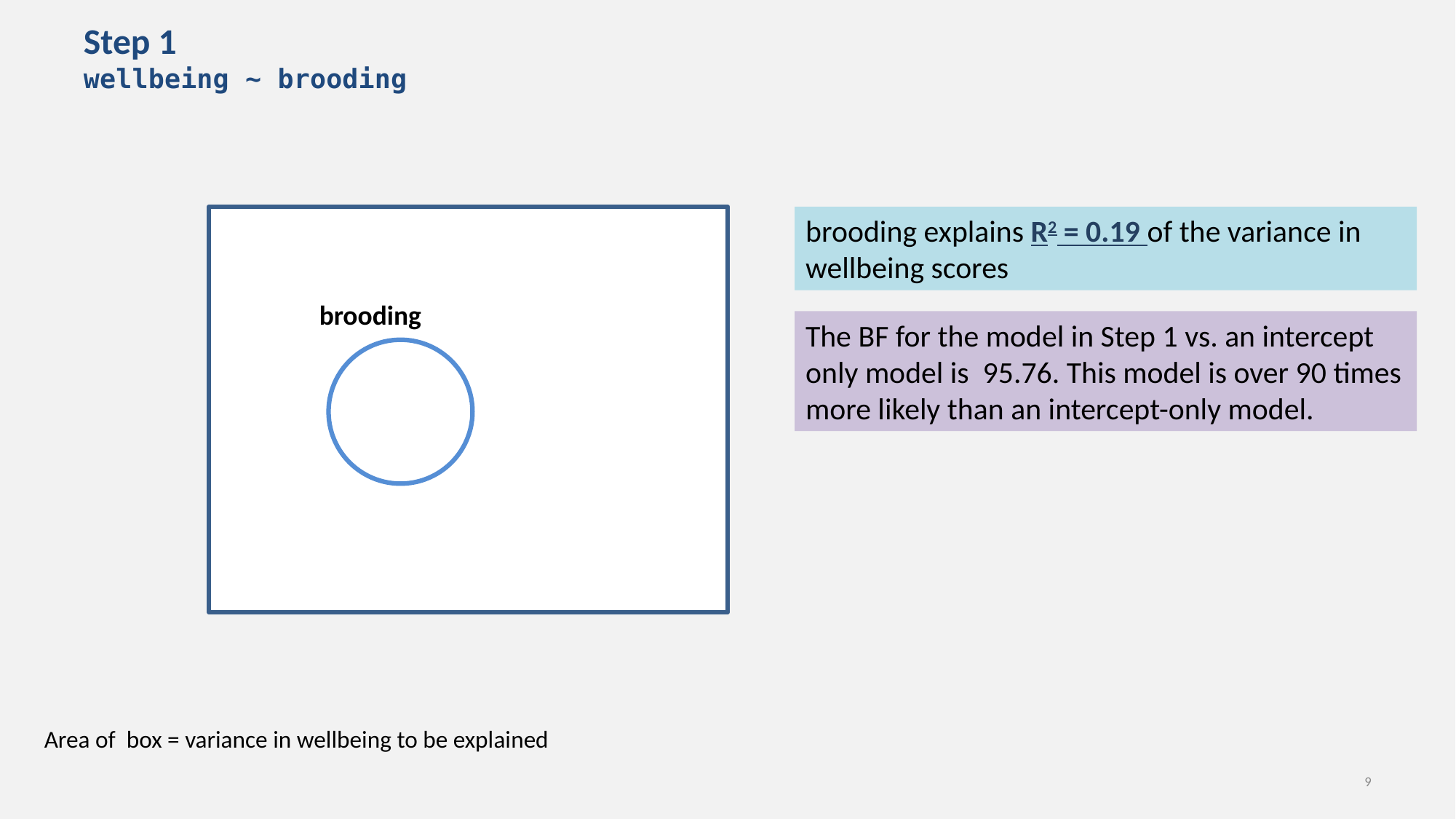

# Step 1 wellbeing ~ brooding

brooding explains R2 = 0.19 of the variance in wellbeing scores
brooding
The BF for the model in Step 1 vs. an intercept only model is  95.76. This model is over 90 times more likely than an intercept-only model.

Area of  box = variance in wellbeing to be explained
9